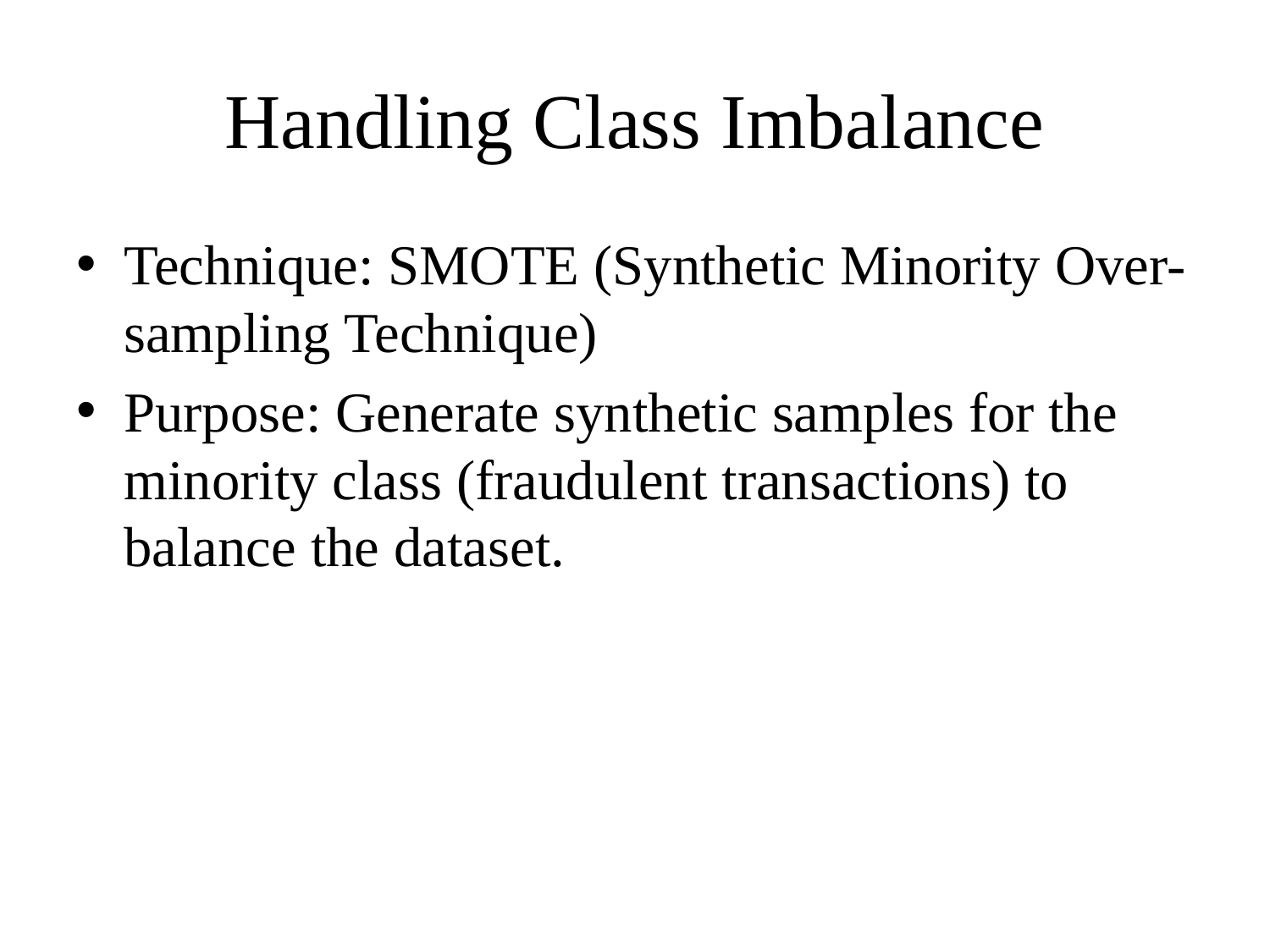

# Handling Class Imbalance
Technique: SMOTE (Synthetic Minority Over-sampling Technique)
Purpose: Generate synthetic samples for the minority class (fraudulent transactions) to balance the dataset.